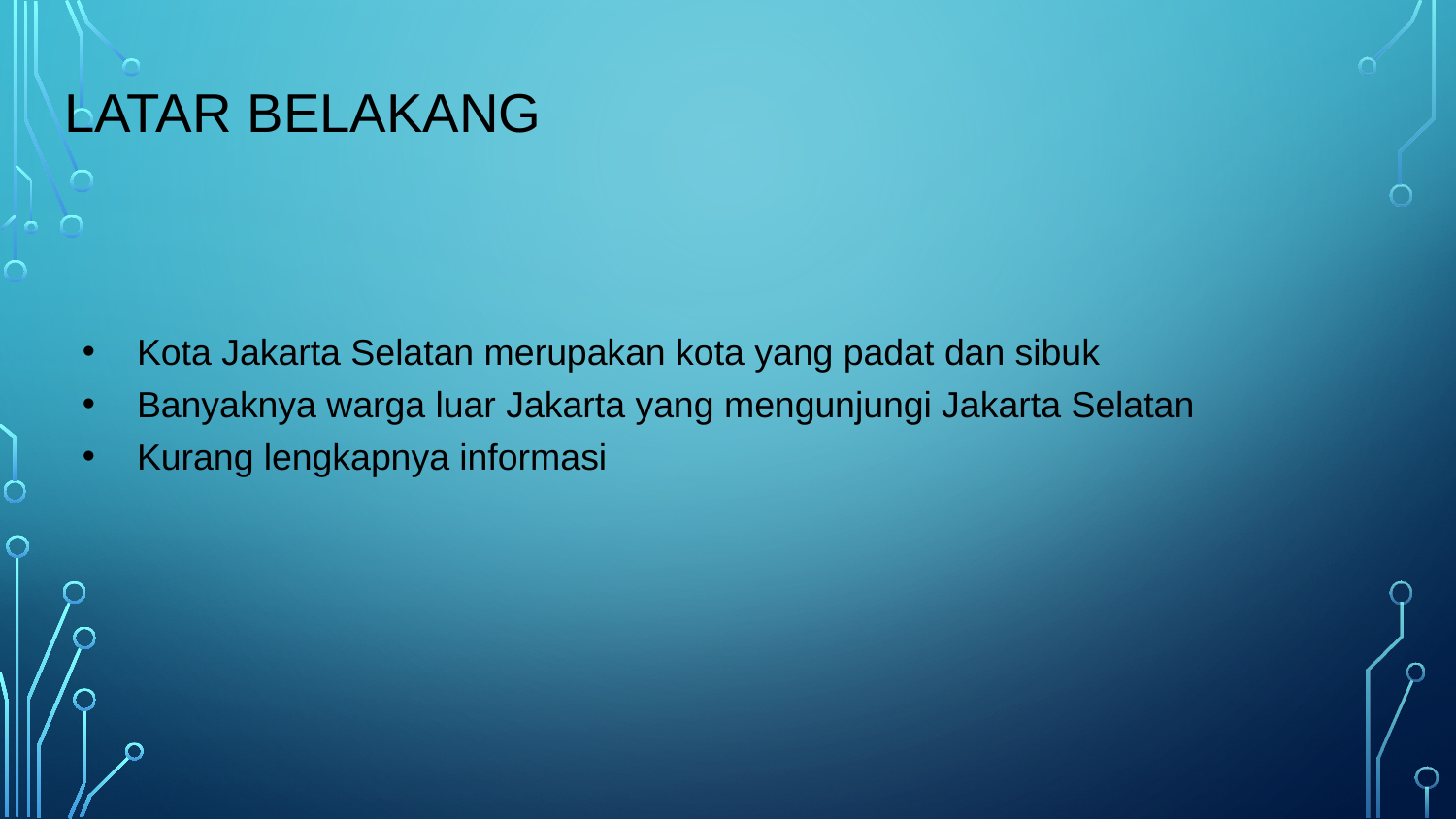

# Latar Belakang
Kota Jakarta Selatan merupakan kota yang padat dan sibuk
Banyaknya warga luar Jakarta yang mengunjungi Jakarta Selatan
Kurang lengkapnya informasi